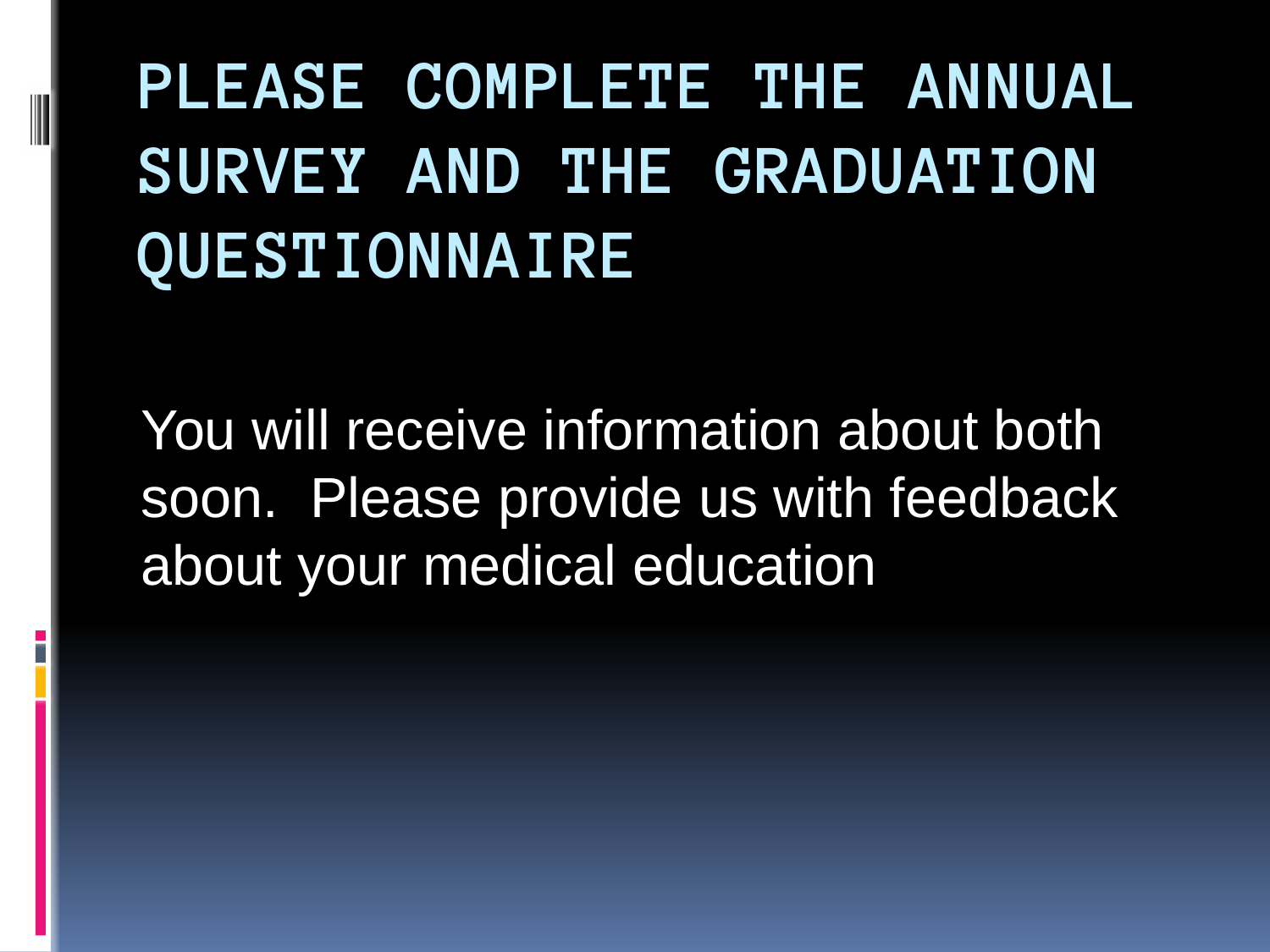

# Please complete the annual survey and the graduation questionnaire
You will receive information about both soon.  Please provide us with feedback about your medical education